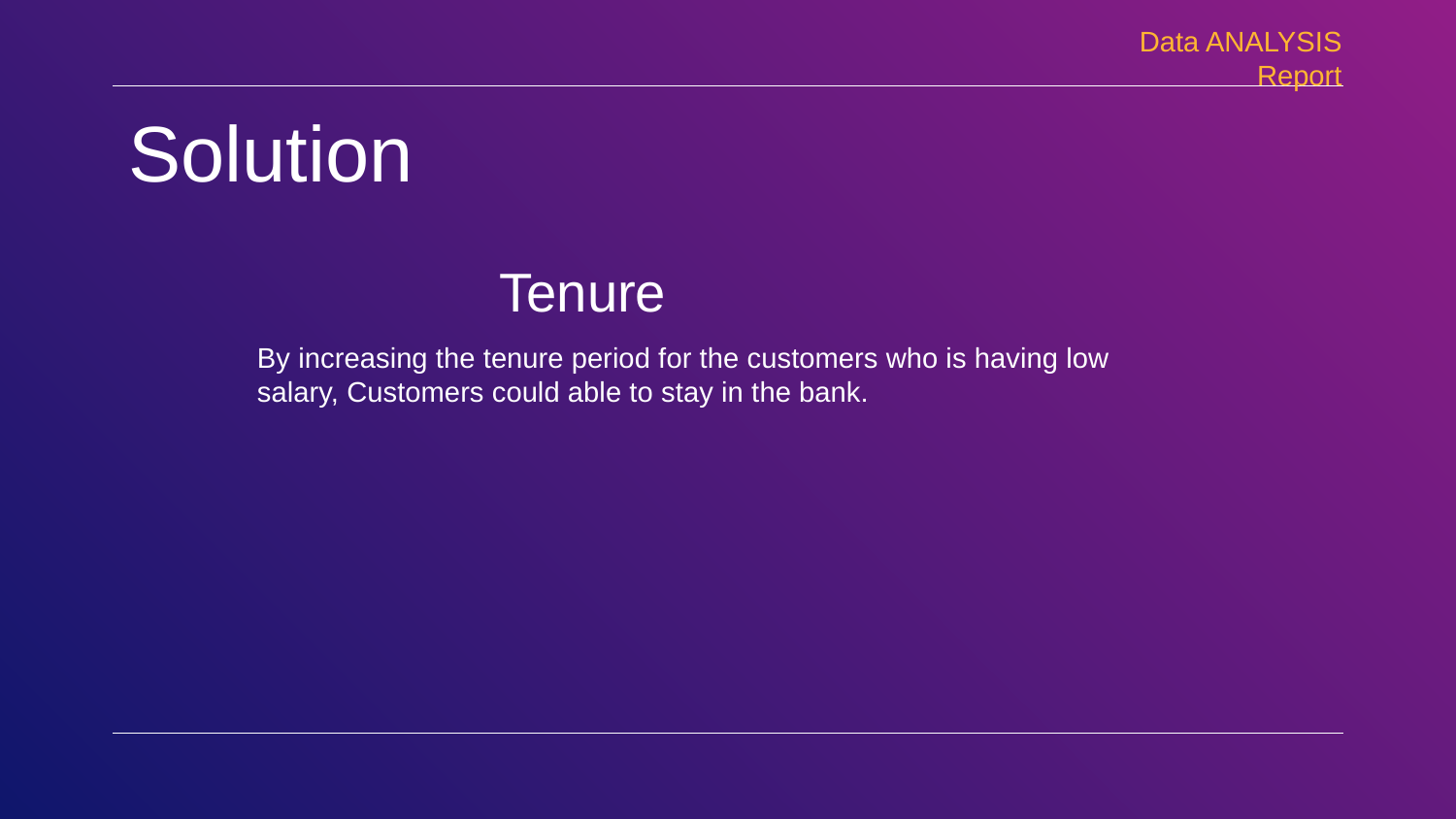

Data ANALYSIS Report
Solution
# Tenure
By increasing the tenure period for the customers who is having low
salary, Customers could able to stay in the bank.